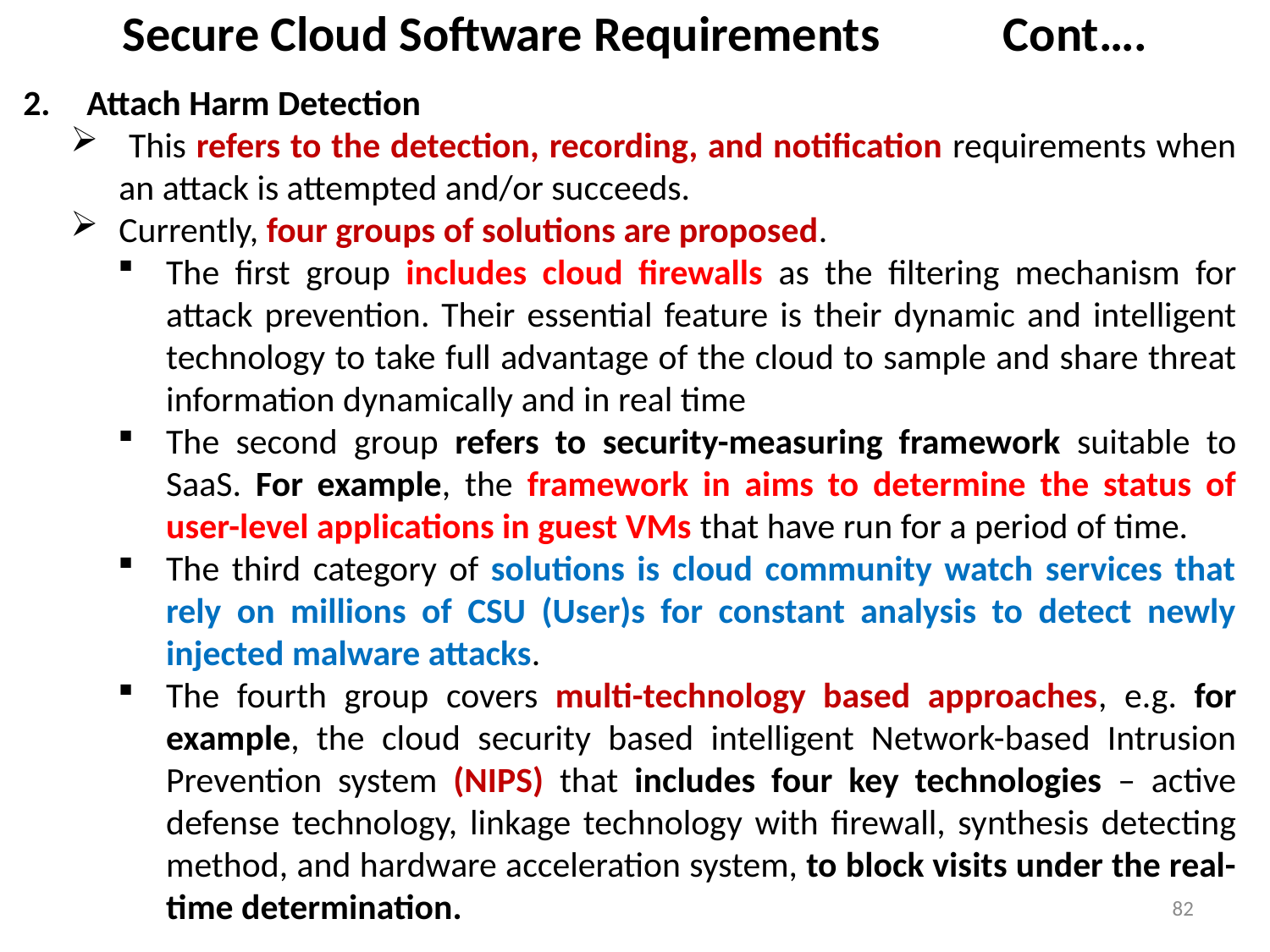

# Secure Cloud Software Requirements           Cont….
Attach Harm Detection
 This refers to the detection, recording, and notification requirements when an attack is attempted and/or succeeds.
Currently, four groups of solutions are proposed.
The first group includes cloud firewalls as the filtering mechanism for attack prevention. Their essential feature is their dynamic and intelligent technology to take full advantage of the cloud to sample and share threat information dynamically and in real time
The second group refers to security-measuring framework suitable to SaaS. For example, the framework in aims to determine the status of user-level applications in guest VMs that have run for a period of time.
The third category of solutions is cloud community watch services that rely on millions of CSU (User)s for constant analysis to detect newly injected malware attacks.
The fourth group covers multi-technology based approaches, e.g. for example, the cloud security based intelligent Network-based Intrusion Prevention system (NIPS) that includes four key technologies – active defense technology, linkage technology with firewall, synthesis detecting method, and hardware acceleration system, to block visits under the real-time determination.
82